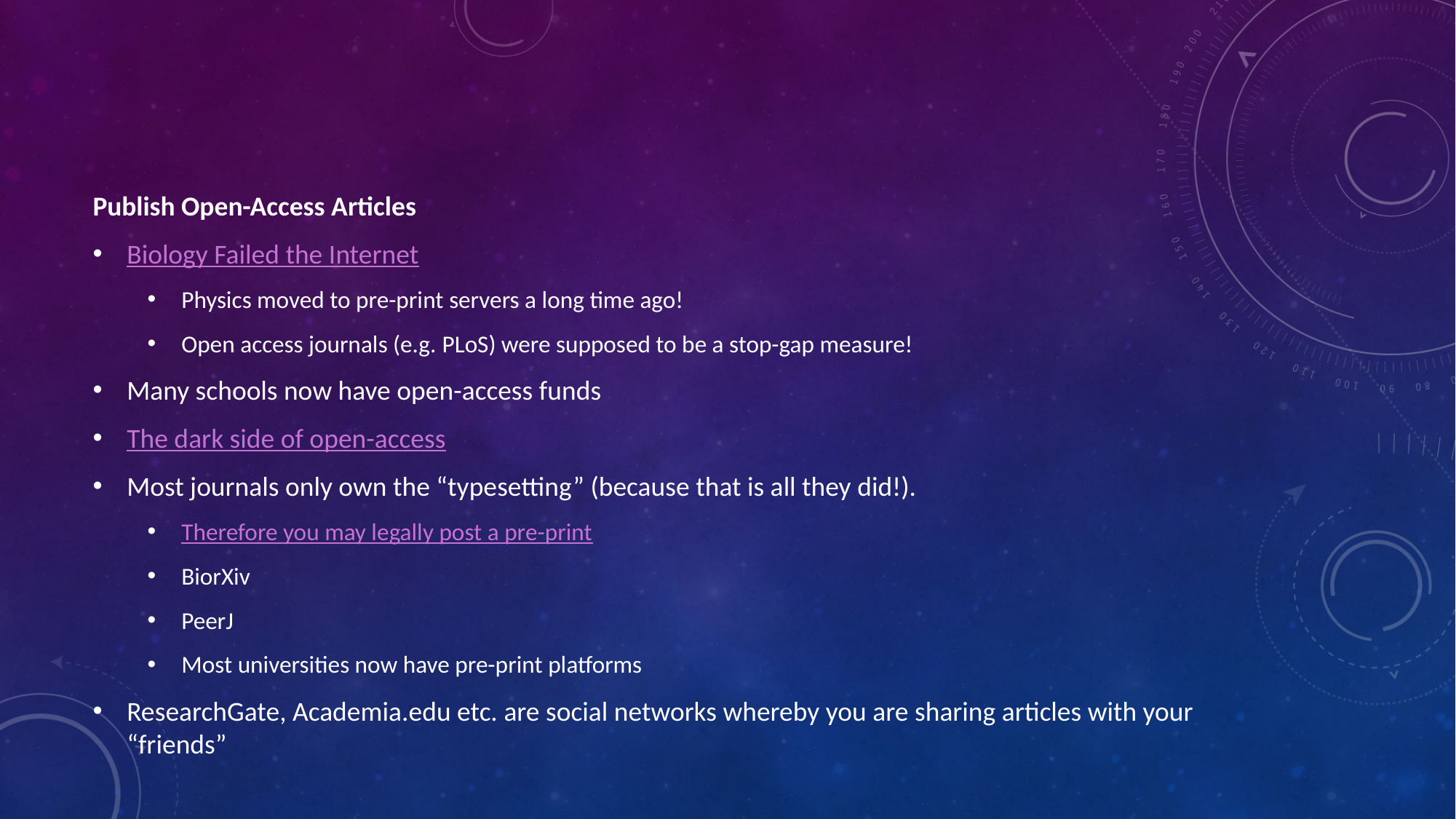

Publish Open-Access Articles
Biology Failed the Internet
Physics moved to pre-print servers a long time ago!
Open access journals (e.g. PLoS) were supposed to be a stop-gap measure!
Many schools now have open-access funds
The dark side of open-access
Most journals only own the “typesetting” (because that is all they did!).
Therefore you may legally post a pre-print
BiorXiv
PeerJ
Most universities now have pre-print platforms
ResearchGate, Academia.edu etc. are social networks whereby you are sharing articles with your “friends”